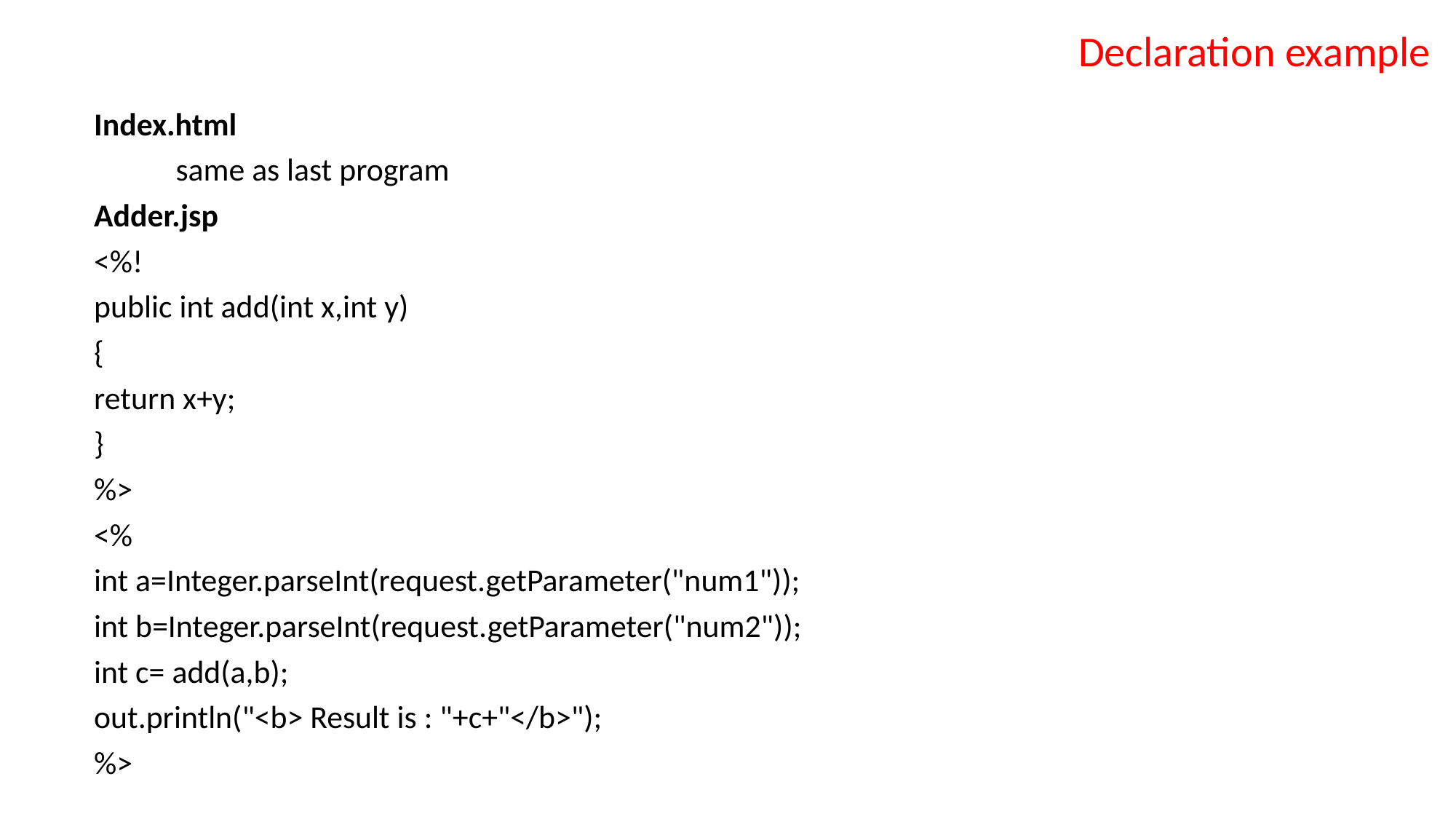

# Declaration example
Index.html
	same as last program
Adder.jsp
<%!
public int add(int x,int y)
{
return x+y;
}
%>
<%
int a=Integer.parseInt(request.getParameter("num1"));
int b=Integer.parseInt(request.getParameter("num2"));
int c= add(a,b);
out.println("<b> Result is : "+c+"</b>");
%>